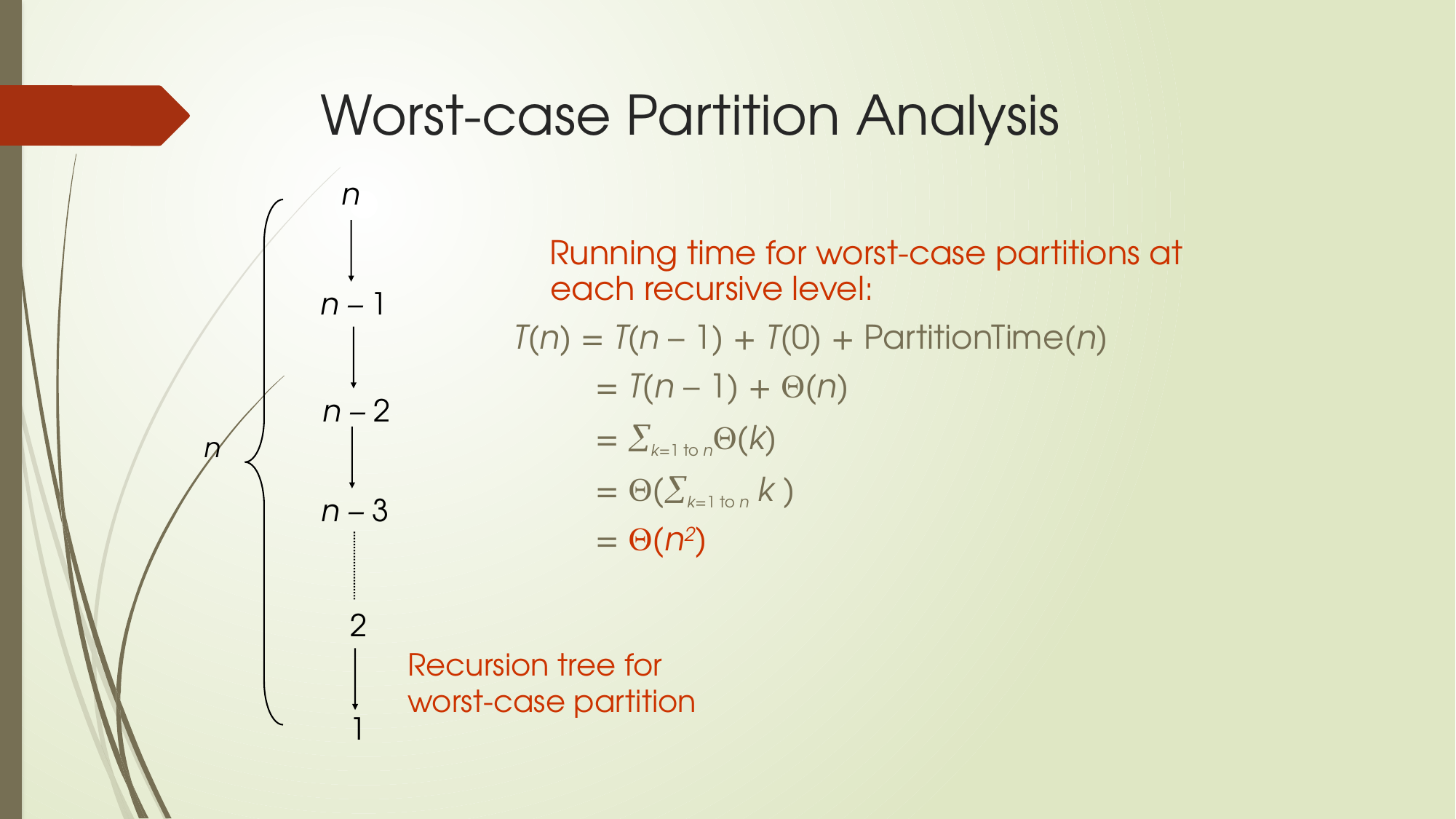

# Worst-case Partition Analysis
n

    Running time for worst-case partitions at each recursive level:
T(n) = T(n – 1) + T(0) + PartitionTime(n)
         = T(n – 1) + Θ(n)
         = ∑k=1 to nΘ(k)
         = Θ(∑k=1 to n k )
         = Θ(n2)

n – 1

n – 2
n

n – 3

   2
Recursion tree for
worst-case partition

1